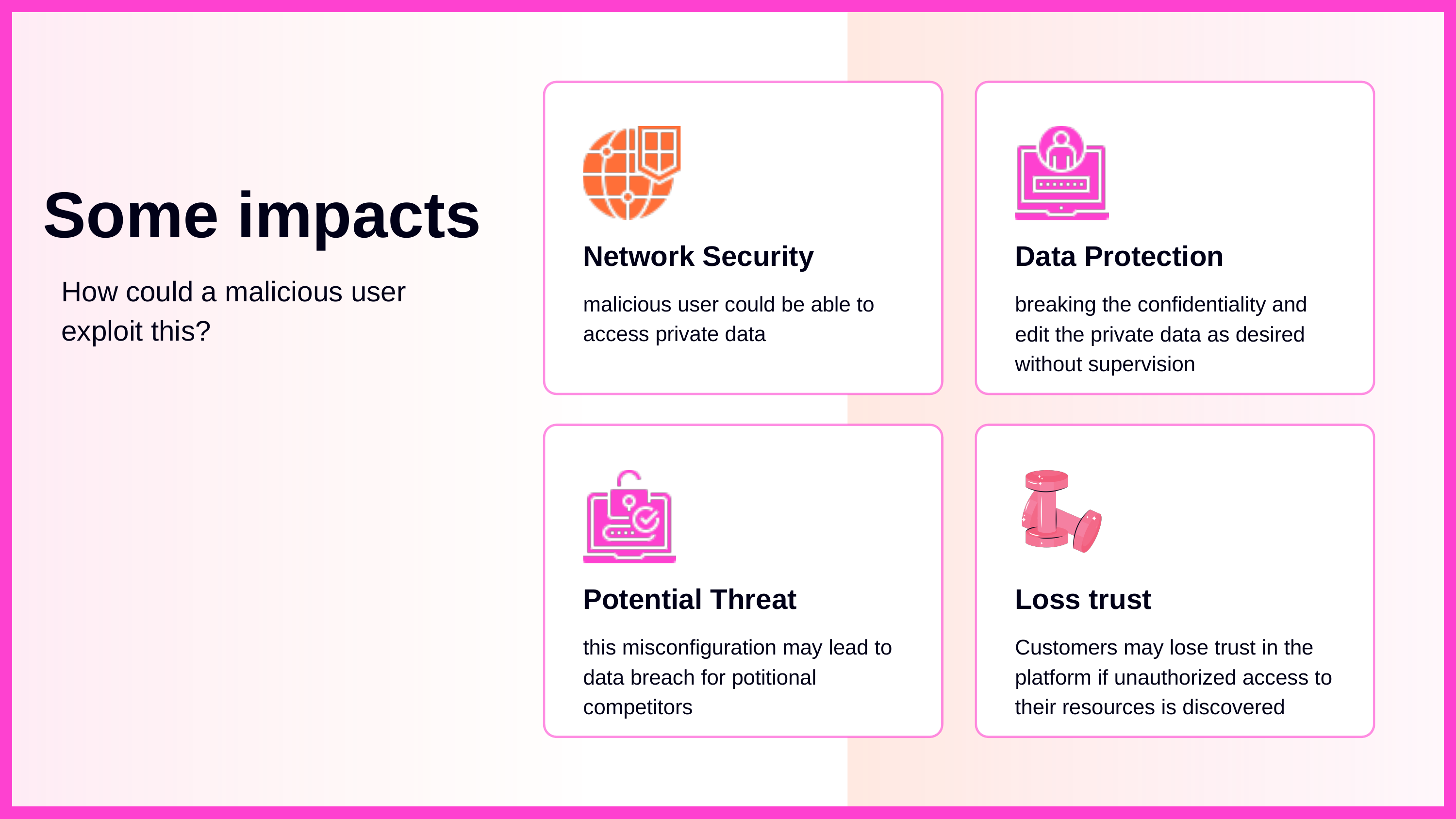

Some impacts
Network Security
Data Protection
How could a malicious user exploit this?
malicious user could be able to access private data
breaking the confidentiality and edit the private data as desired without supervision

Potential Threat
Loss trust
this misconfiguration may lead to data breach for potitional competitors
Customers may lose trust in the platform if unauthorized access to their resources is discovered